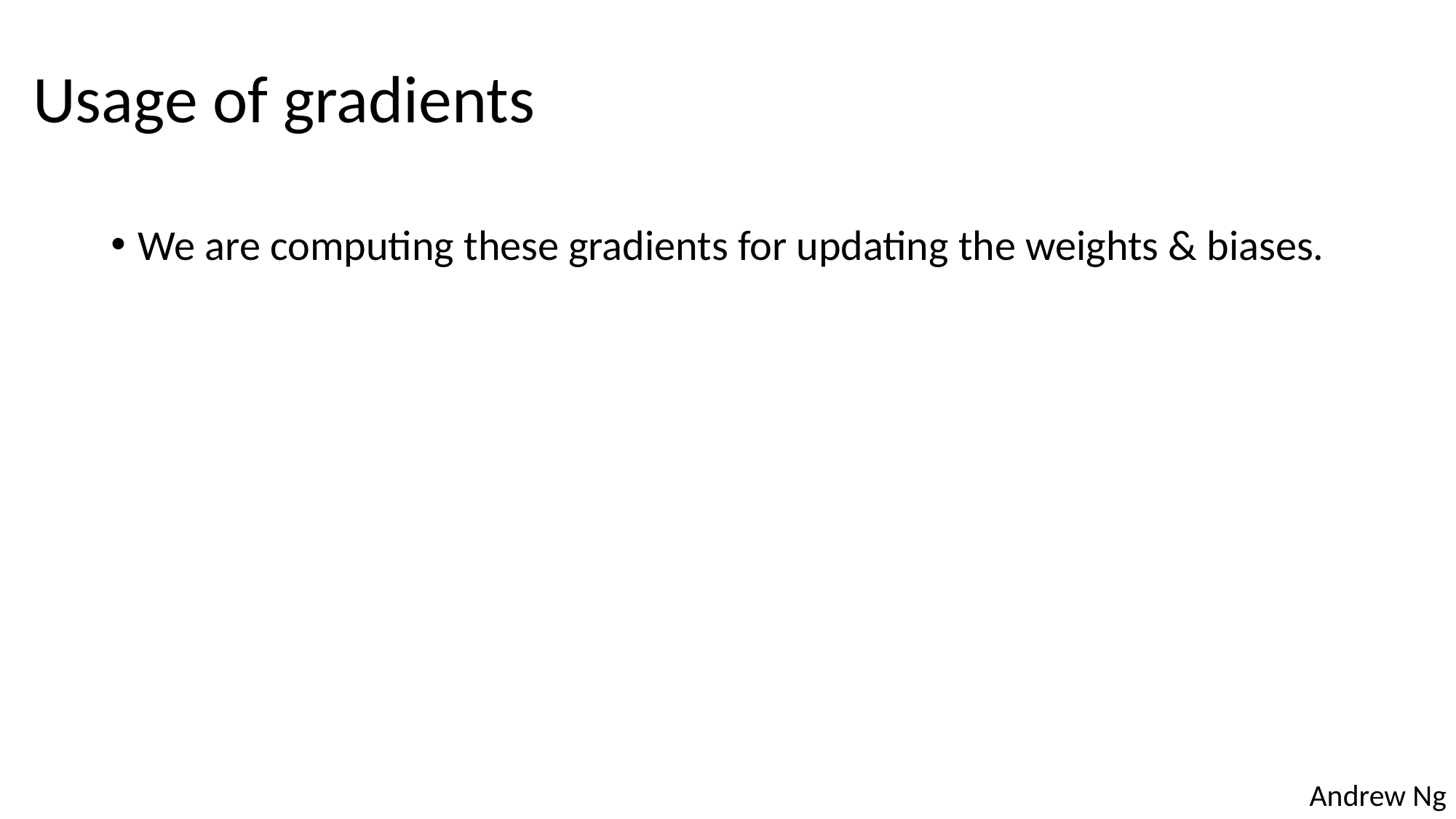

# Usage of gradients
We are computing these gradients for updating the weights & biases.